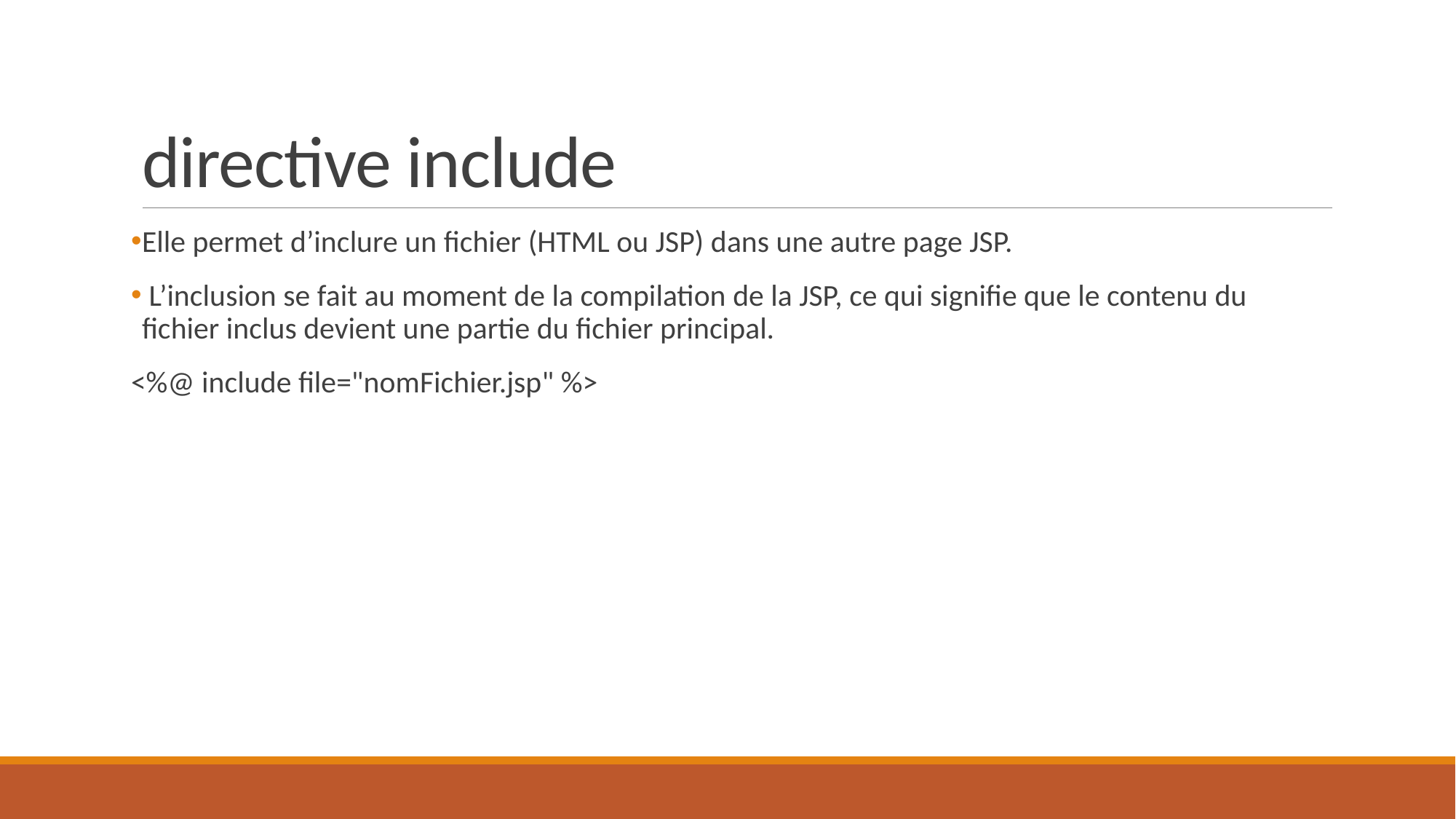

# directive include
Elle permet d’inclure un fichier (HTML ou JSP) dans une autre page JSP.
 L’inclusion se fait au moment de la compilation de la JSP, ce qui signifie que le contenu du fichier inclus devient une partie du fichier principal.
<%@ include file="nomFichier.jsp" %>